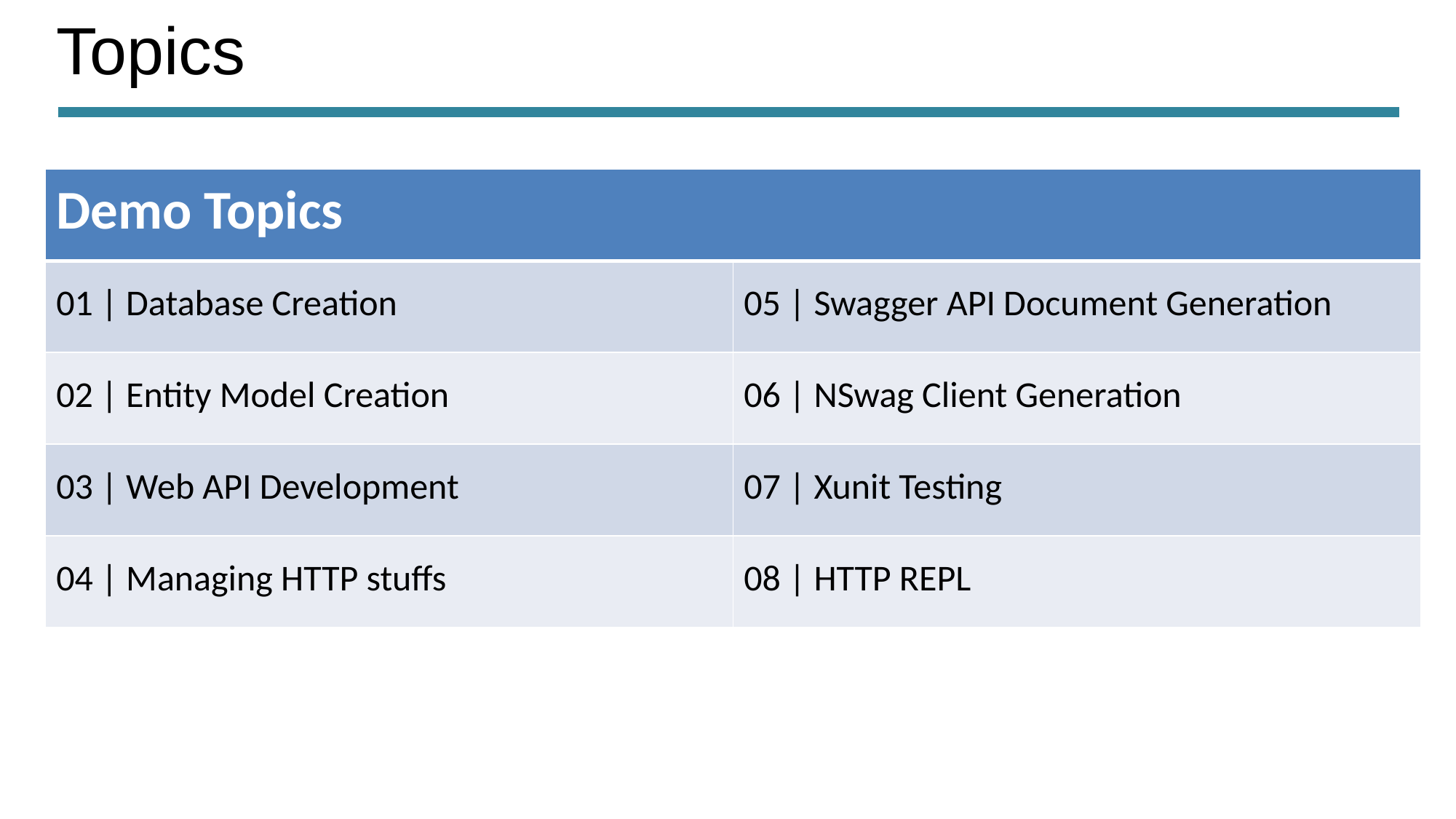

# Topics
| Demo Topics |  |
| --- | --- |
| 01 | Database Creation | 05 | Swagger API Document Generation |
| 02 | Entity Model Creation | 06 | NSwag Client Generation |
| 03 | Web API Development | 07 | Xunit Testing |
| 04 | Managing HTTP stuffs | 08 | HTTP REPL |